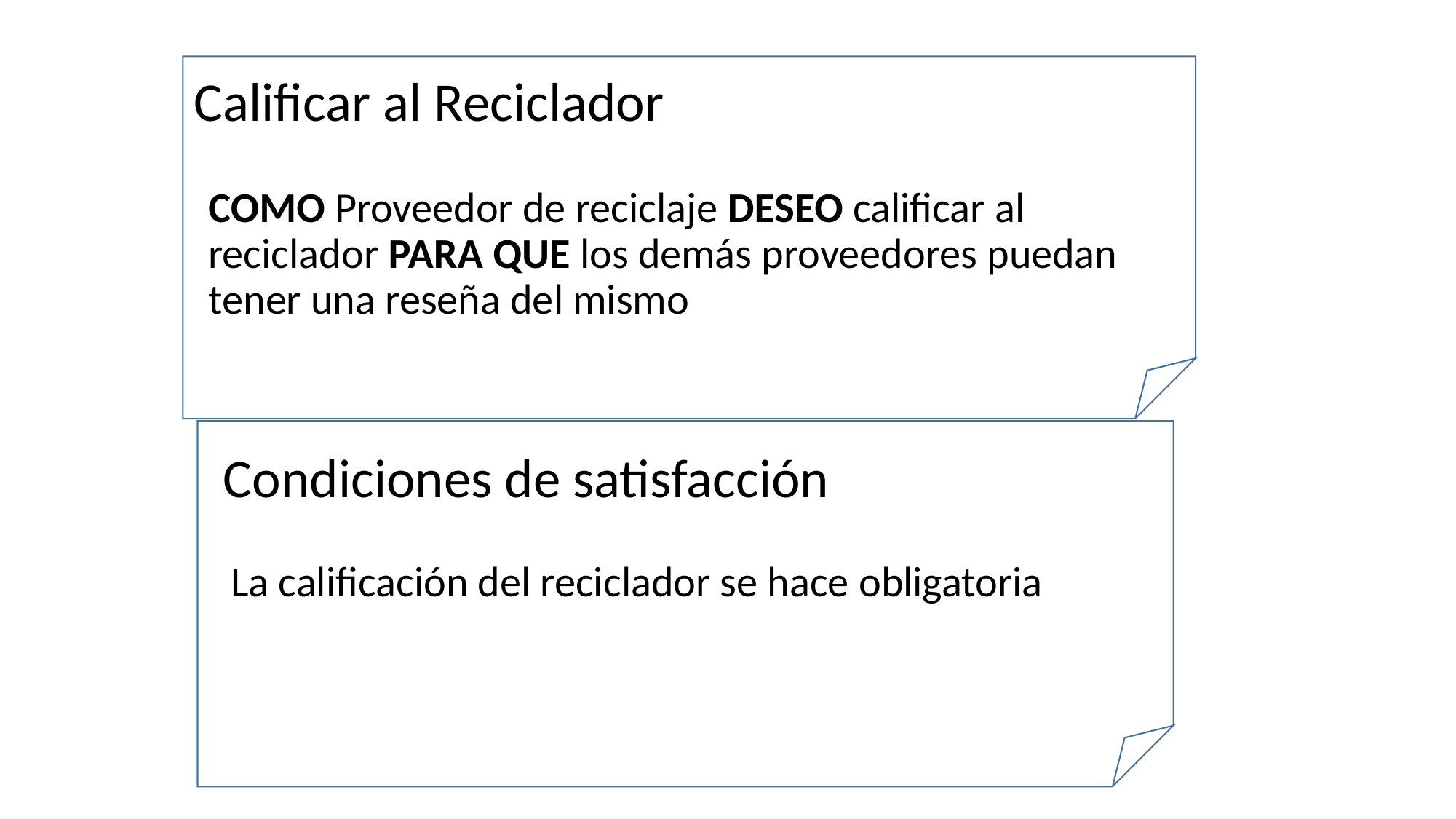

# Calificar al Reciclador
COMO Proveedor de reciclaje DESEO calificar al reciclador PARA QUE los demás proveedores puedan tener una reseña del mismo

Condiciones de satisfacción
La calificación del reciclador se hace obligatoria